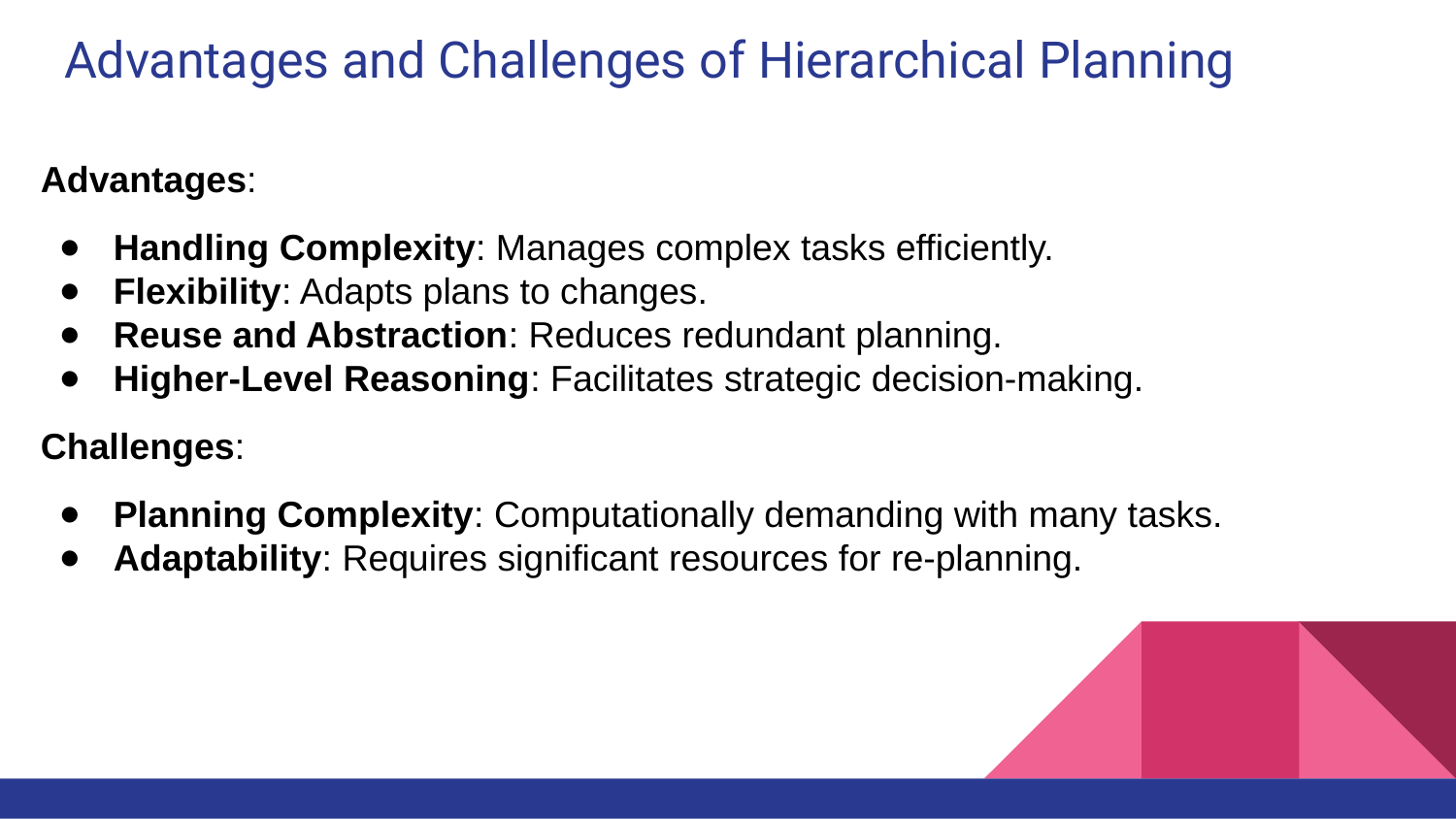

# Advantages and Challenges of Hierarchical Planning
Advantages:
Handling Complexity: Manages complex tasks efficiently.
Flexibility: Adapts plans to changes.
Reuse and Abstraction: Reduces redundant planning.
Higher-Level Reasoning: Facilitates strategic decision-making.
Challenges:
Planning Complexity: Computationally demanding with many tasks.
Adaptability: Requires significant resources for re-planning.